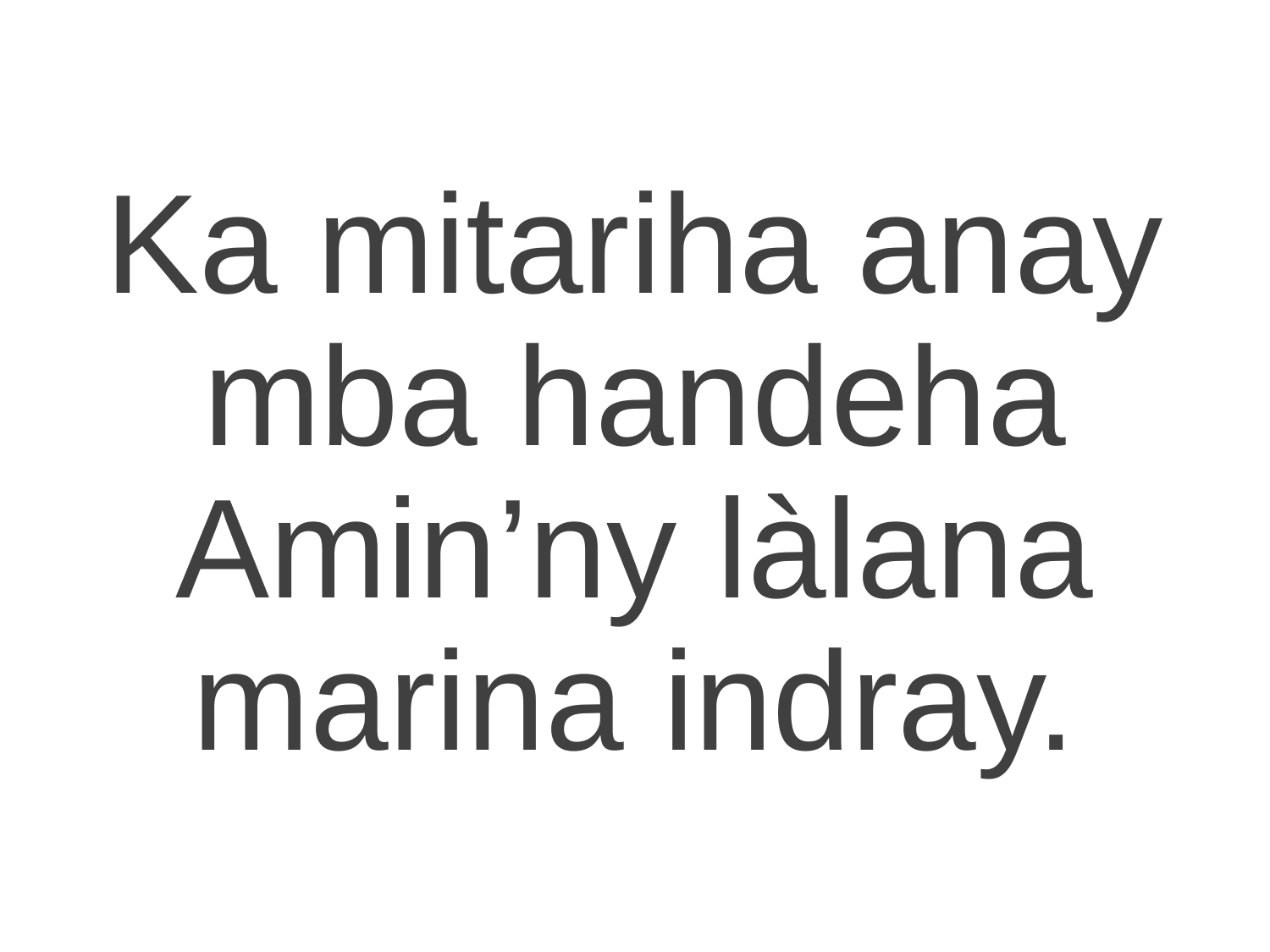

Ka mitariha anay mba handeha
Amin’ny làlana marina indray.